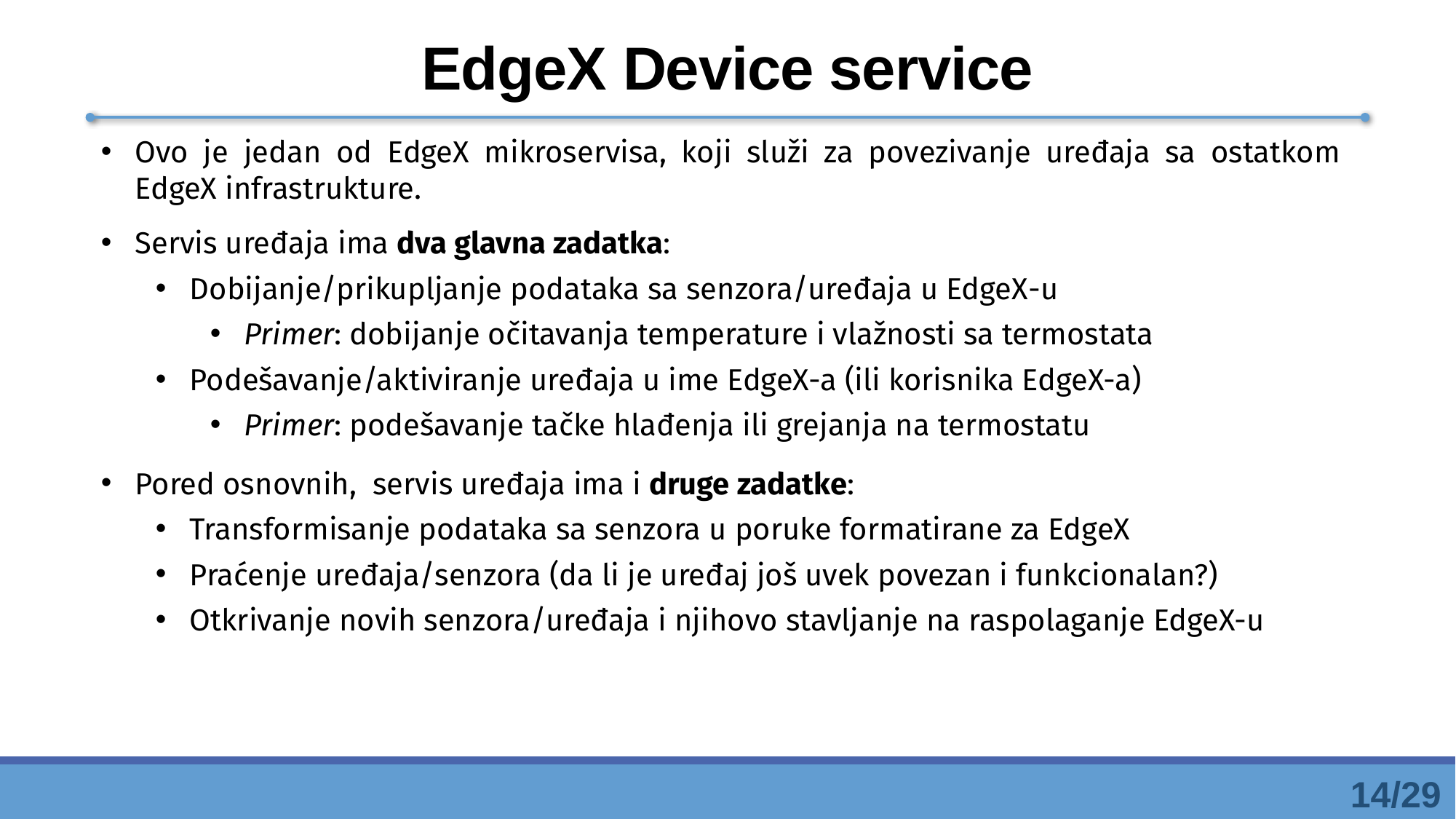

# EdgeX Device service
Ovo je jedan od EdgeX mikroservisa, koji služi za povezivanje uređaja sa ostatkom EdgeX infrastrukture.
Servis uređaja ima dva glavna zadatka:
Dobijanje/prikupljanje podataka sa senzora/uređaja u EdgeX-u
Primer: dobijanje očitavanja temperature i vlažnosti sa termostata
Podešavanje/aktiviranje uređaja u ime EdgeX-a (ili korisnika EdgeX-a)
Primer: podešavanje tačke hlađenja ili grejanja na termostatu

Pored osnovnih,  servis uređaja ima i druge zadatke:
Transformisanje podataka sa senzora u poruke formatirane za EdgeX
Praćenje uređaja/senzora (da li je uređaj još uvek povezan i funkcionalan?)
Otkrivanje novih senzora/uređaja i njihovo stavljanje na raspolaganje EdgeX-u
14/29